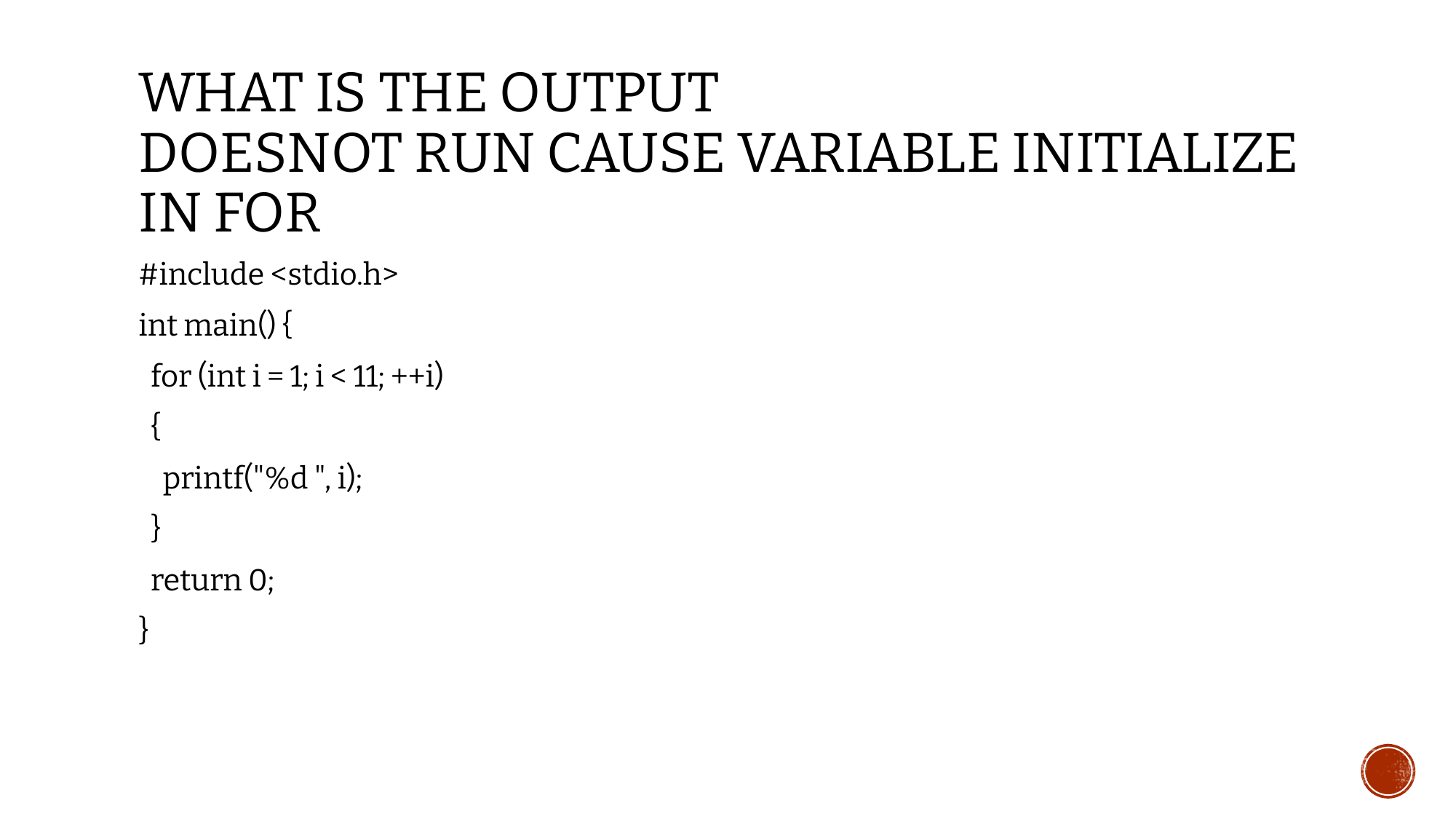

# what is the output doesnot run cause variable initialize in for
#include <stdio.h>
int main() {
  for (int i = 1; i < 11; ++i)
  {
    printf("%d ", i);
  }
  return 0;
}